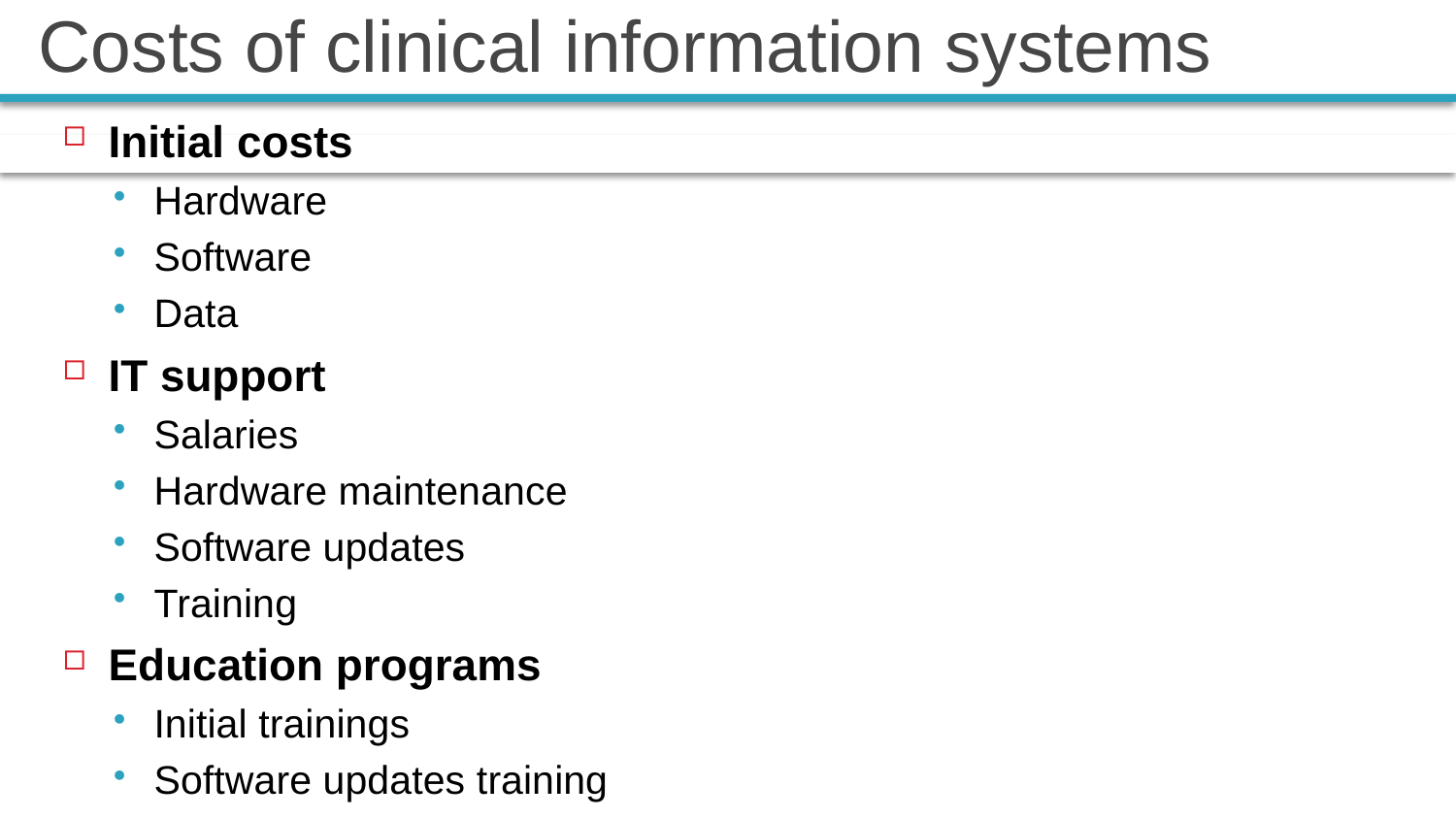

# Costs of clinical information systems
Initial costs
Hardware
Software
Data
IT support
Salaries
Hardware maintenance
Software updates
Training
Education programs
Initial trainings
Software updates training